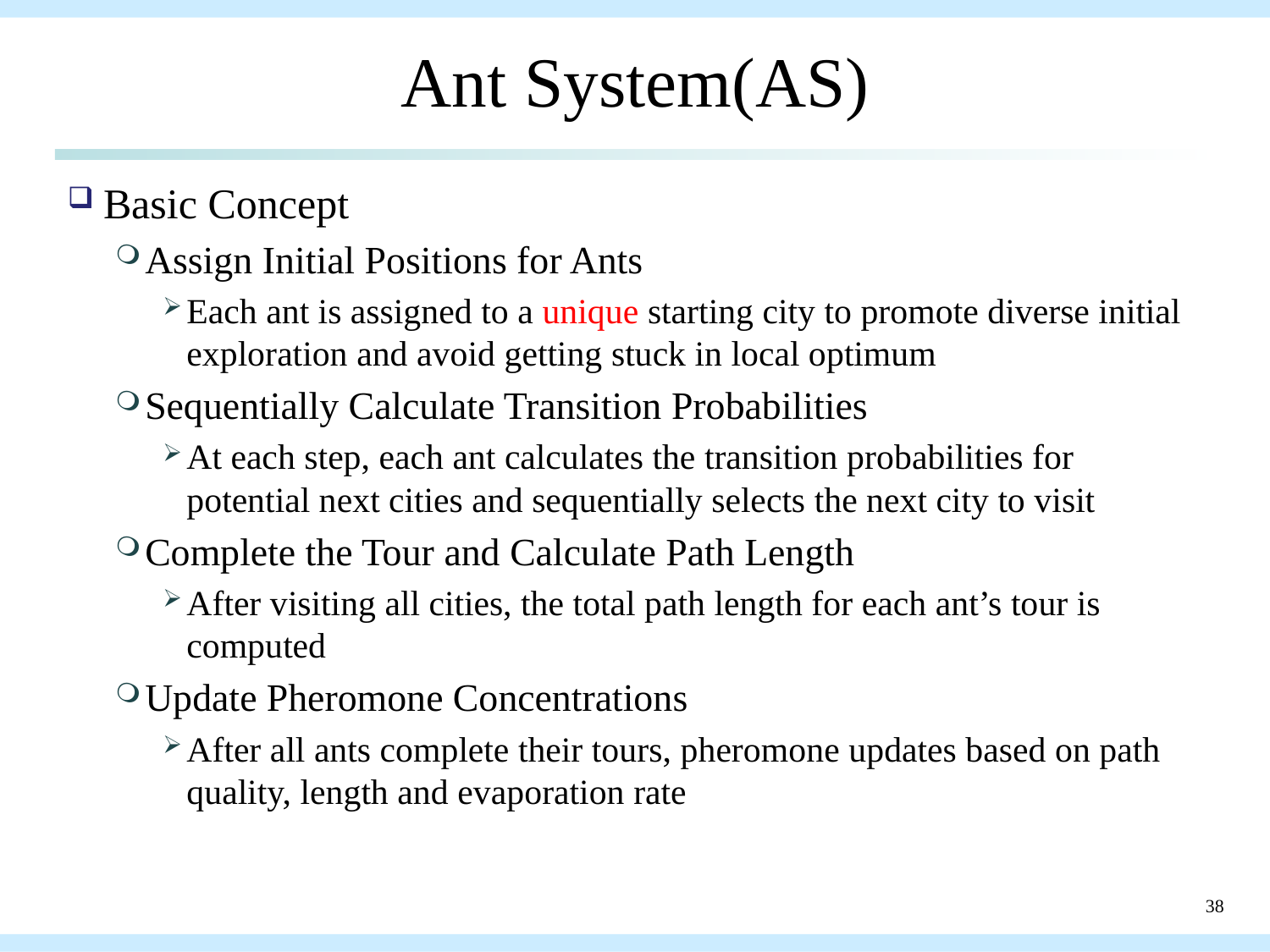

# Ant System(AS)
Basic Concept
Assign Initial Positions for Ants
Each ant is assigned to a unique starting city to promote diverse initial exploration and avoid getting stuck in local optimum
Sequentially Calculate Transition Probabilities
At each step, each ant calculates the transition probabilities for potential next cities and sequentially selects the next city to visit
Complete the Tour and Calculate Path Length
After visiting all cities, the total path length for each ant’s tour is computed
Update Pheromone Concentrations
After all ants complete their tours, pheromone updates based on path quality, length and evaporation rate
38